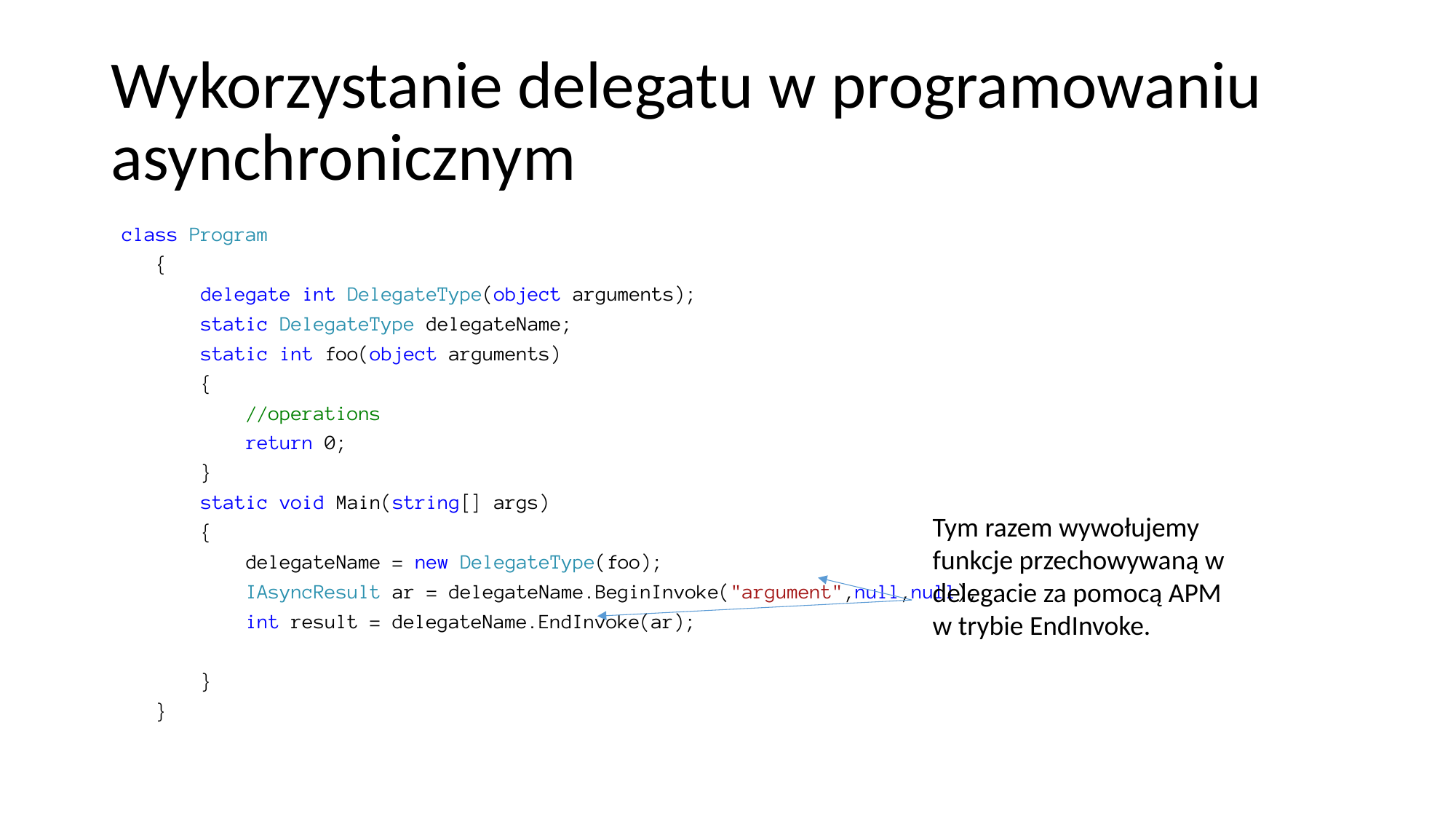

# Wykorzystanie delegatu w programowaniu asynchronicznym
 class Program
    {
        delegate int DelegateType(object arguments);
        static DelegateType delegateName;
        static int foo(object arguments)
        {
            //operations
            return 0;
        }
        static void Main(string[] args)
        {
            delegateName = new DelegateType(foo);
            IAsyncResult ar = delegateName.BeginInvoke("argument",null,null);
            int result = delegateName.EndInvoke(ar);

        }
    }
Tym razem wywołujemy funkcje przechowywaną w delegacie za pomocą APM w trybie EndInvoke.